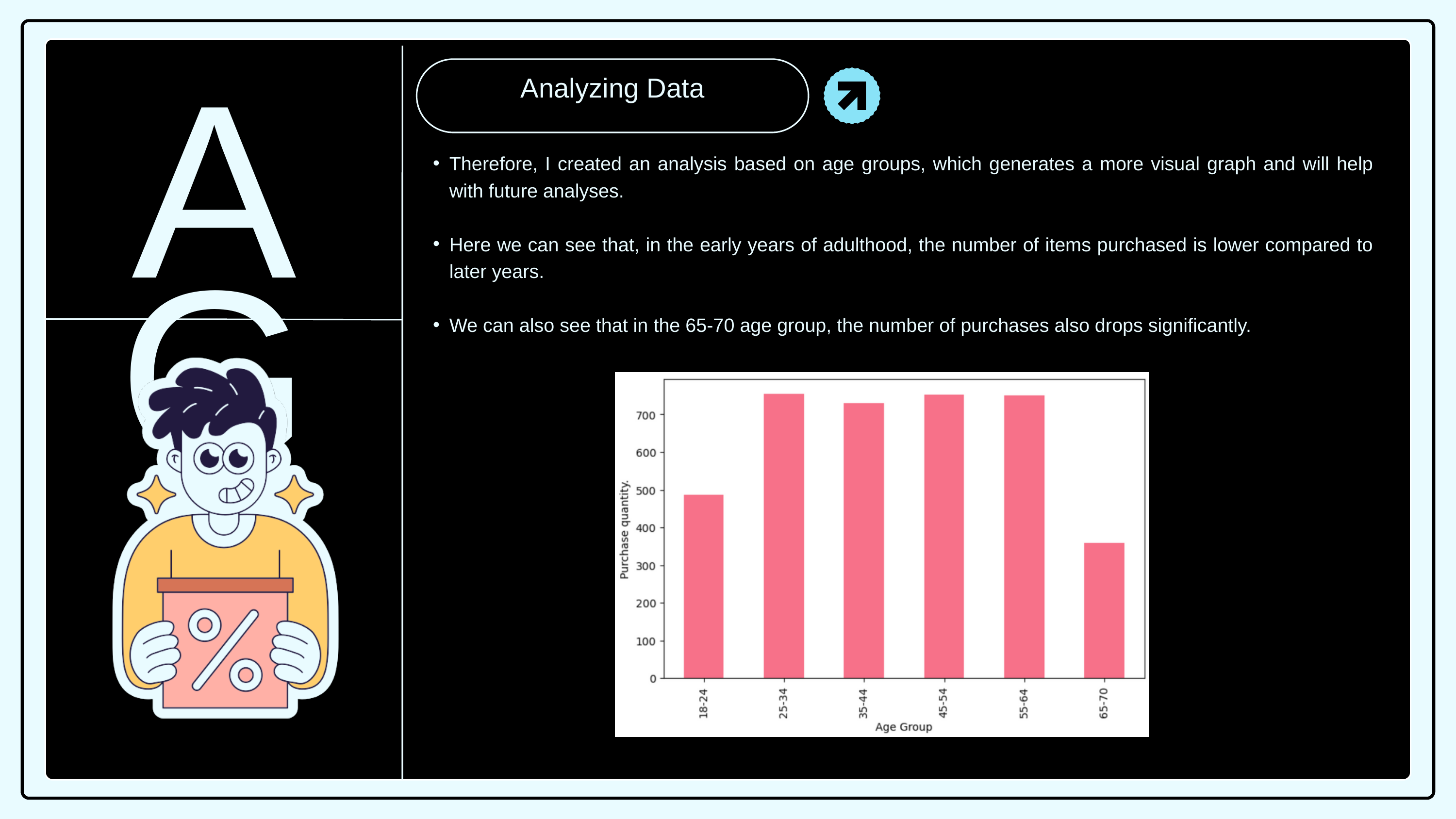

Analyzing Data

AGE
Therefore, I created an analysis based on age groups, which generates a more visual graph and will help with future analyses.

Here we can see that, in the early years of adulthood, the number of items purchased is lower compared to later years.

We can also see that in the 65-70 age group, the number of purchases also drops significantly.